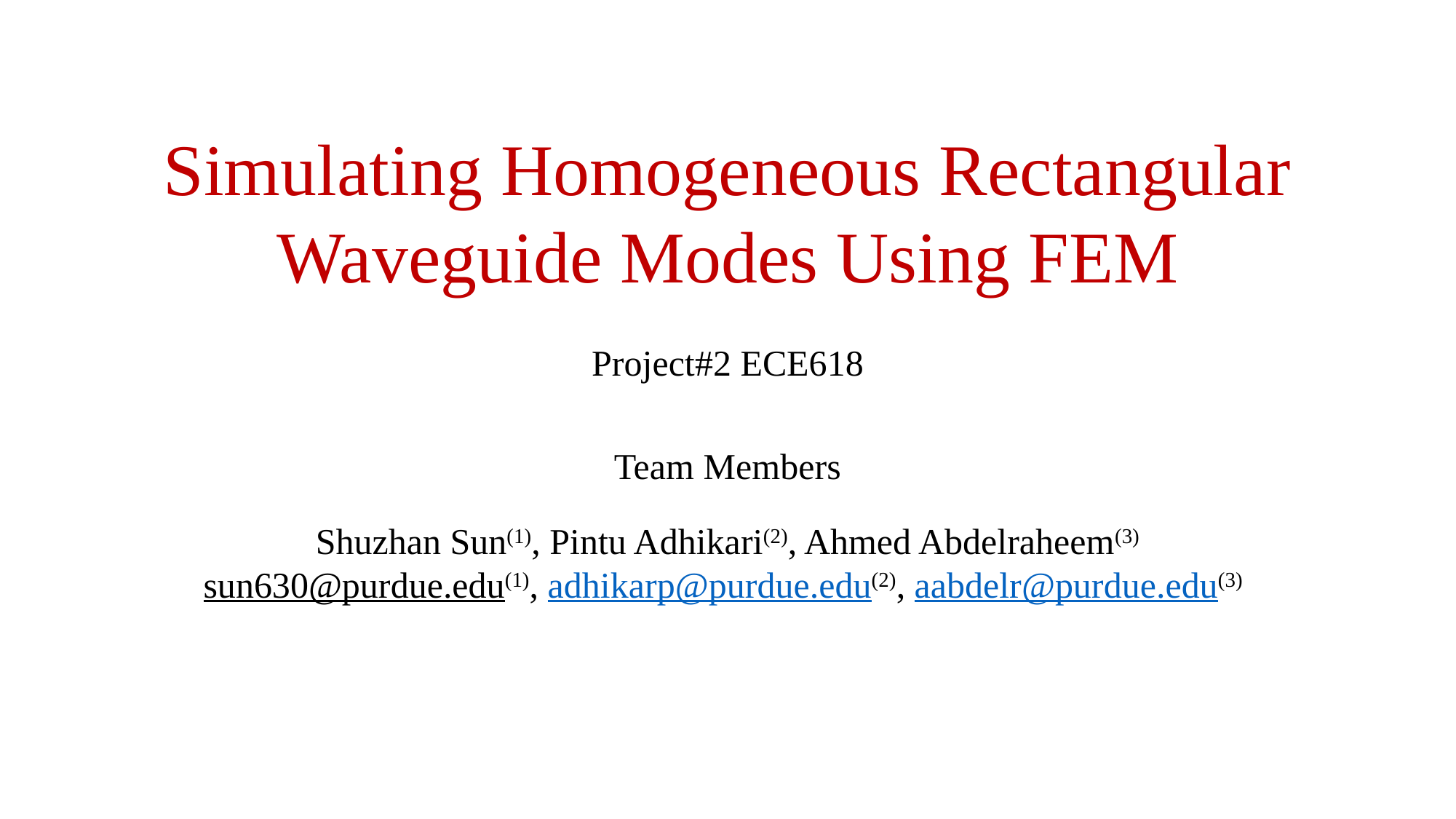

Simulating Homogeneous Rectangular Waveguide Modes Using FEM
Project#2 ECE618
Team Members
Shuzhan Sun(1), Pintu Adhikari(2), Ahmed Abdelraheem(3)
sun630@purdue.edu(1), adhikarp@purdue.edu(2), aabdelr@purdue.edu(3)